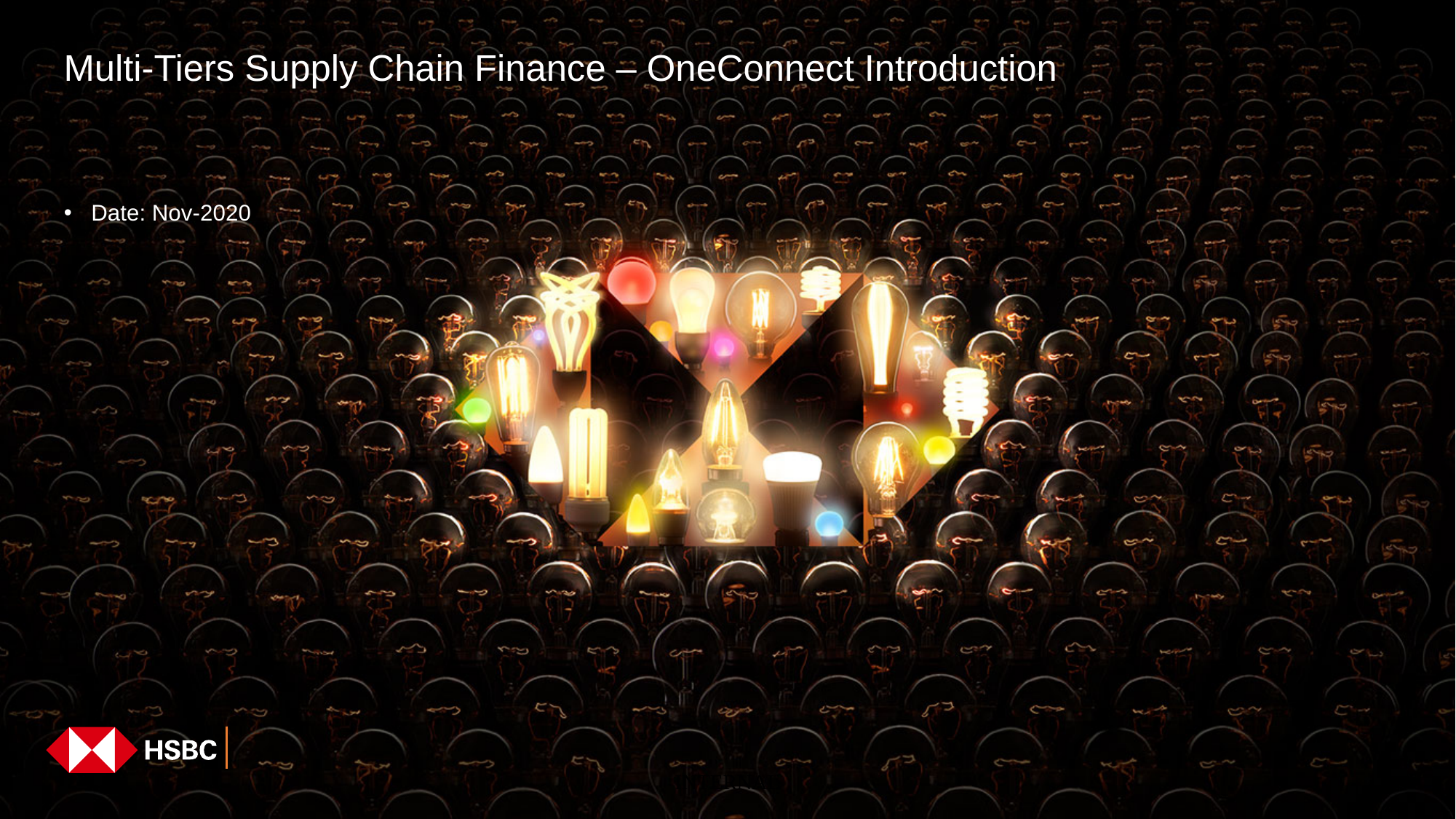

Multi-Tiers Supply Chain Finance – OneConnect Introduction
Date: Nov-2020
INTERNAL